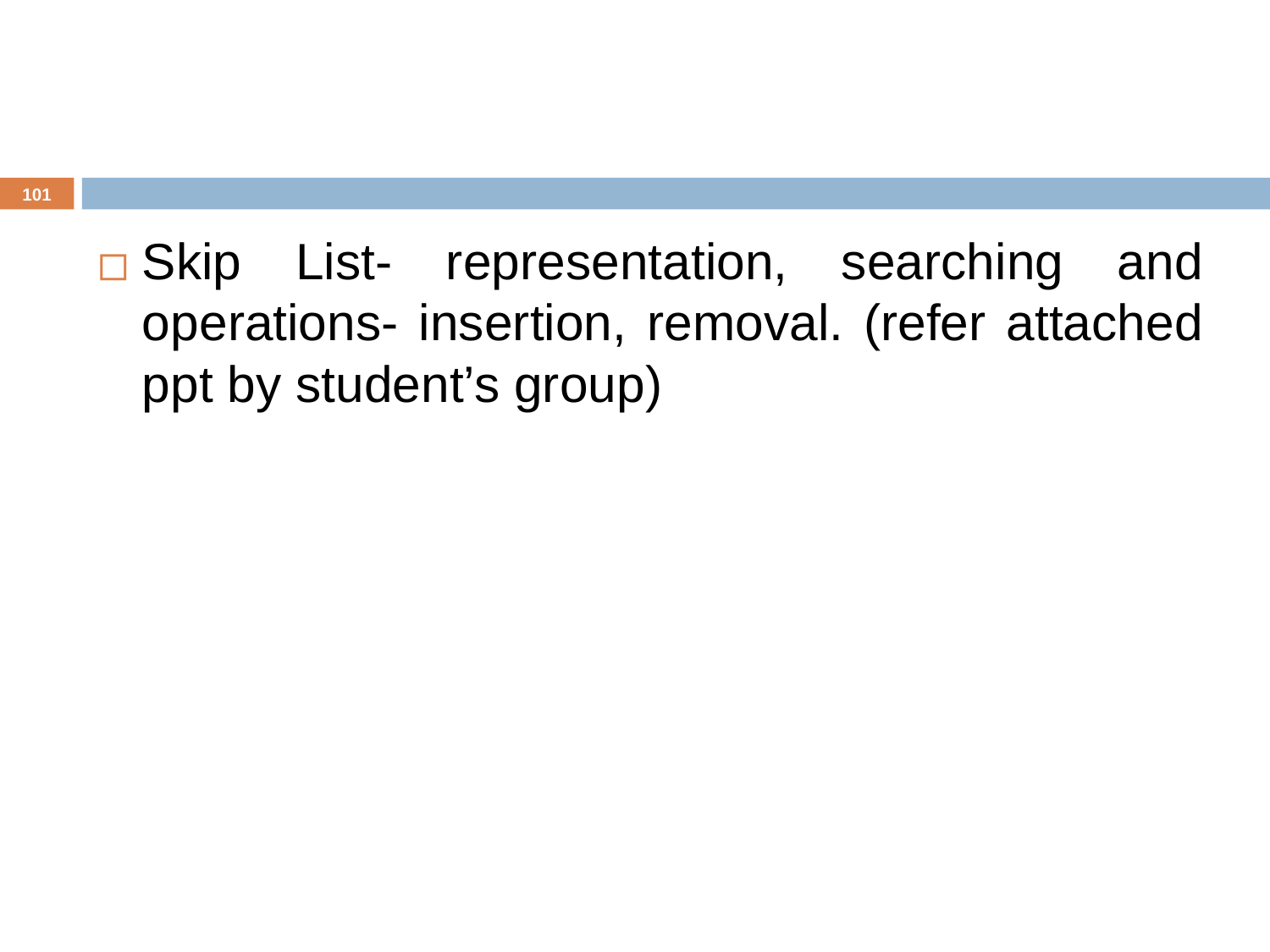

#
101
Skip List- representation, searching and operations- insertion, removal. (refer attached ppt by student’s group)